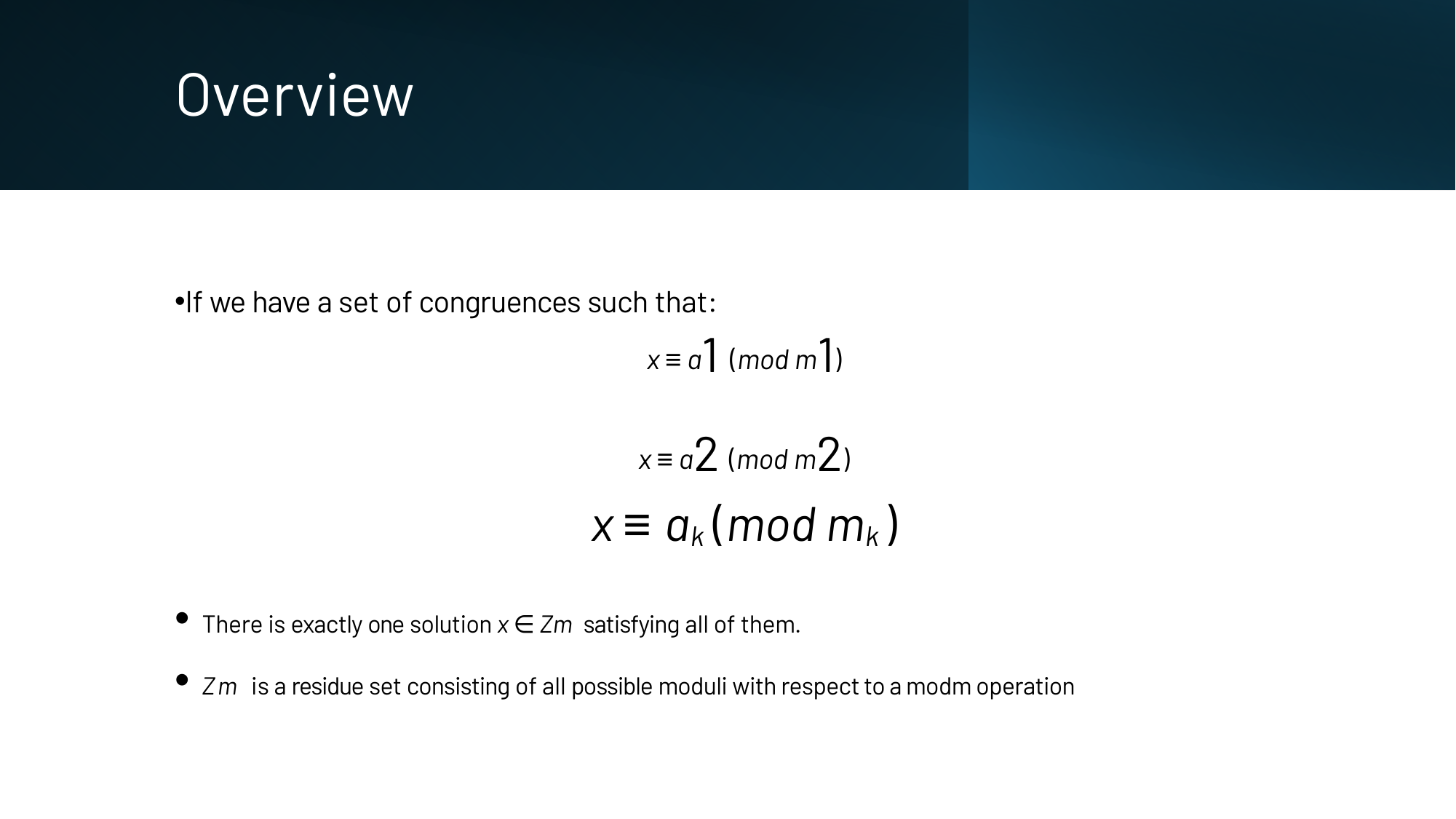

# Overview
If we have a set of congruences such that:
x ≡ a1 (mod m1)

x ≡ a2 (mod m2)

x ≡ ak (mod mk )

There is exactly one solution x ∈ Zm satisfying all of them.

Zm is a residue set consisting of all possible moduli with respect to a modm operation